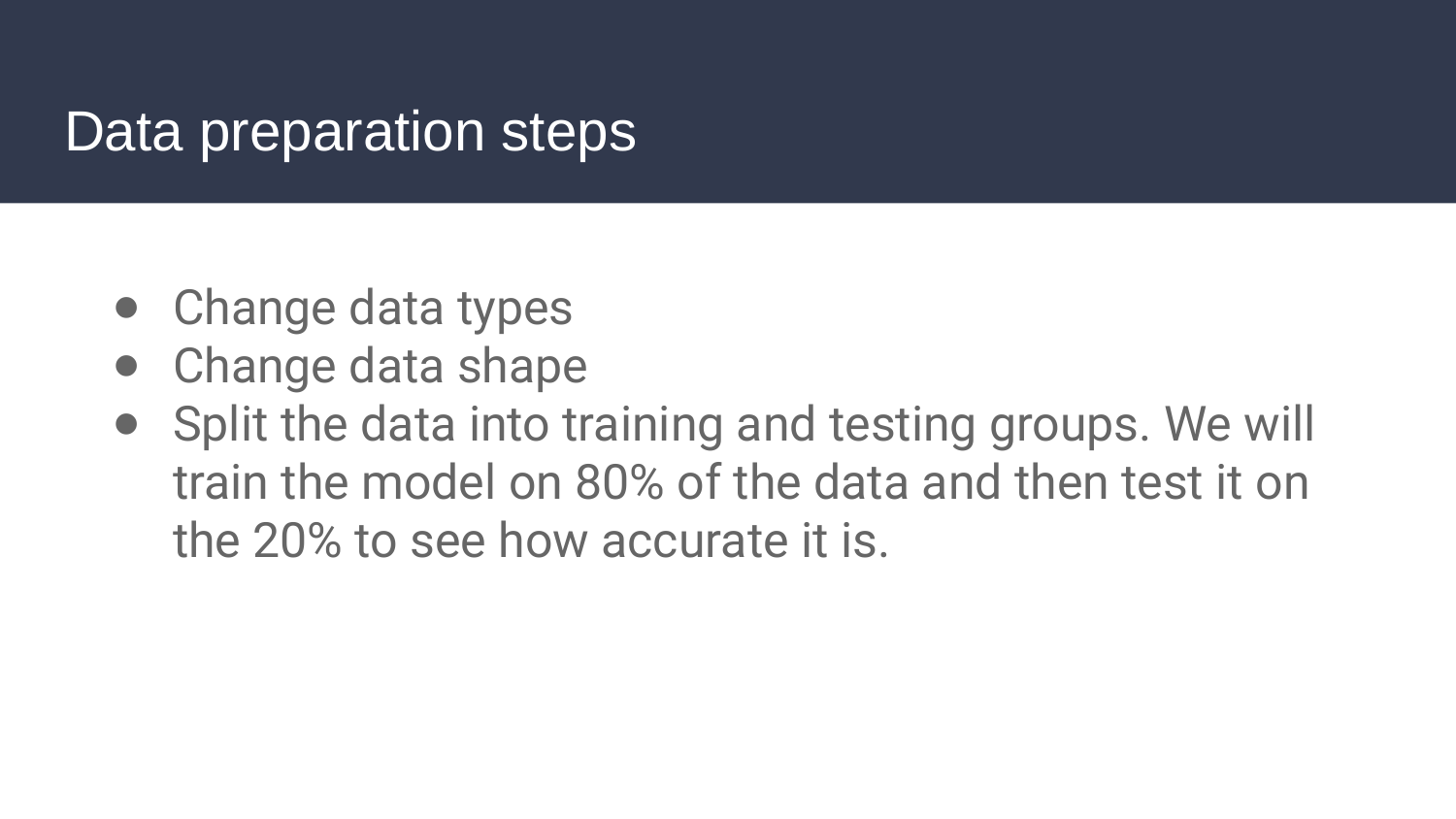

# Data preparation steps
Change data types
Change data shape
Split the data into training and testing groups. We will train the model on 80% of the data and then test it on the 20% to see how accurate it is.